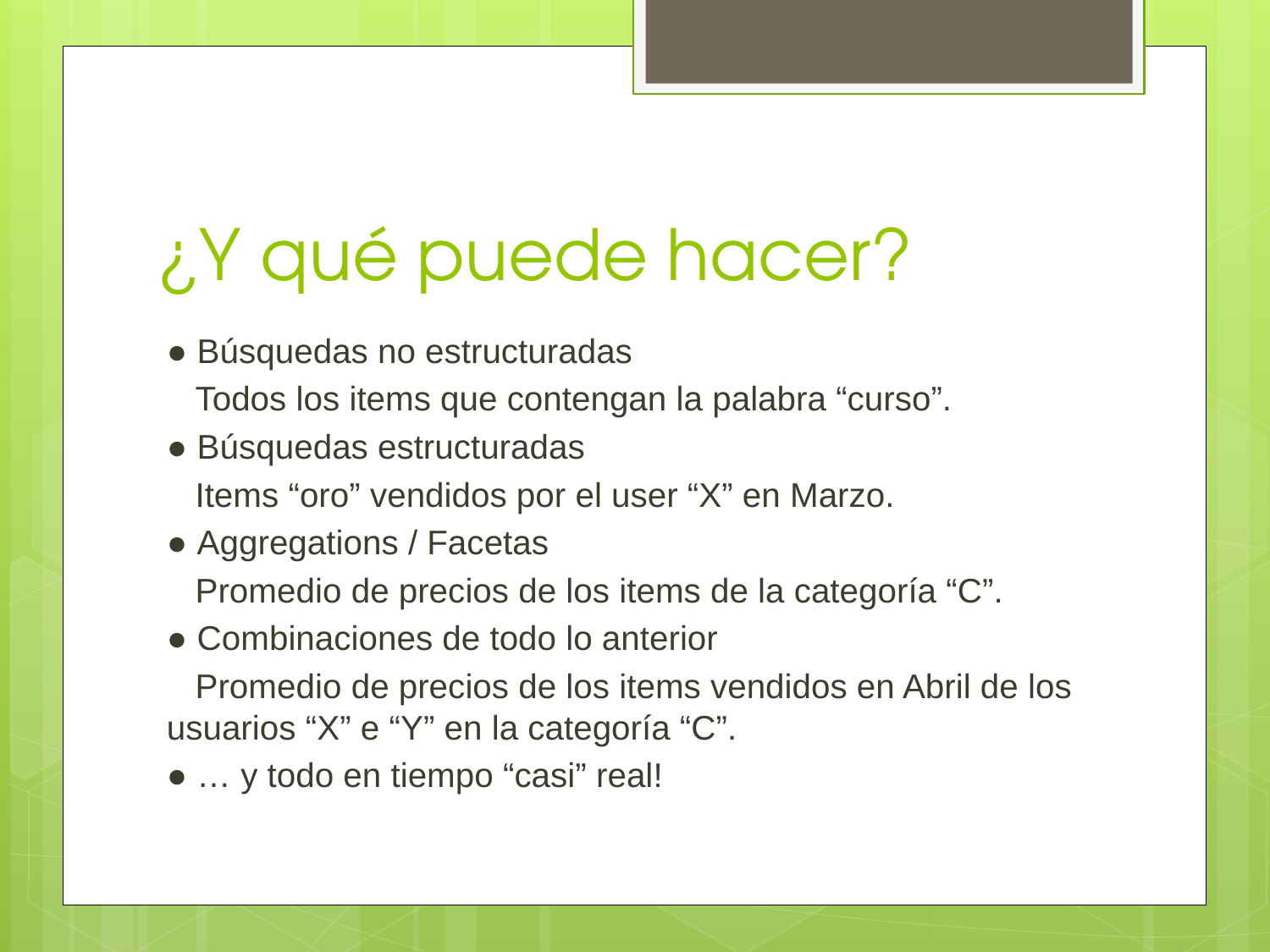

# ¿Y qué puede hacer?
● Búsquedas no estructuradas
   Todos los items que contengan la palabra “curso”.
● Búsquedas estructuradas
   Items “oro” vendidos por el user “X” en Marzo.
● Aggregations / Facetas
   Promedio de precios de los items de la categoría “C”.
● Combinaciones de todo lo anterior
   Promedio de precios de los items vendidos en Abril de los usuarios “X” e “Y” en la categoría “C”.
● … y todo en tiempo “casi” real!